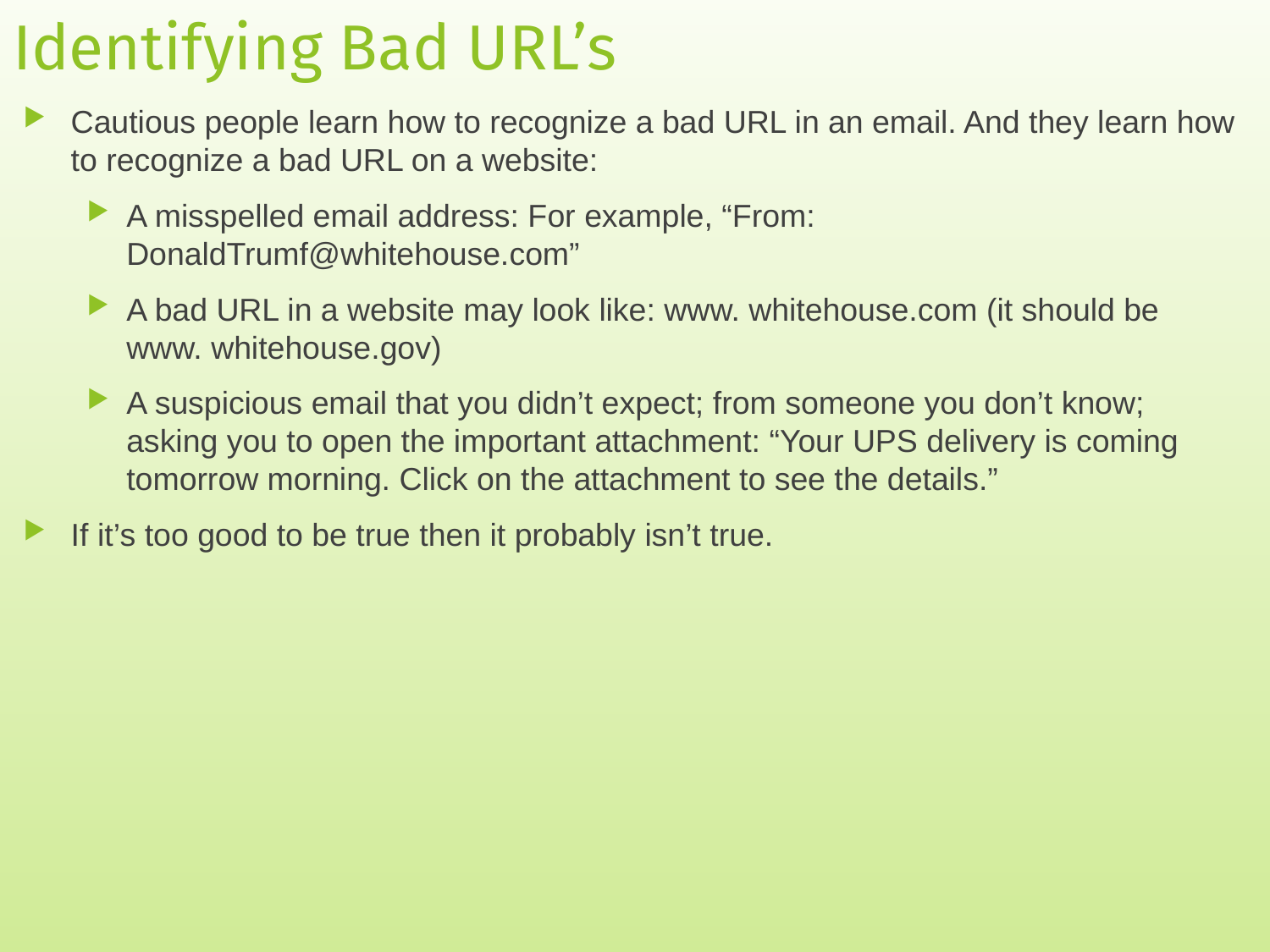

# Identifying Bad URL’s
Cautious people learn how to recognize a bad URL in an email. And they learn how to recognize a bad URL on a website:
A misspelled email address: For example, “From: DonaldTrumf@whitehouse.com”
A bad URL in a website may look like: www. whitehouse.com (it should be www. whitehouse.gov)
A suspicious email that you didn’t expect; from someone you don’t know; asking you to open the important attachment: “Your UPS delivery is coming tomorrow morning. Click on the attachment to see the details.”
If it’s too good to be true then it probably isn’t true.
9